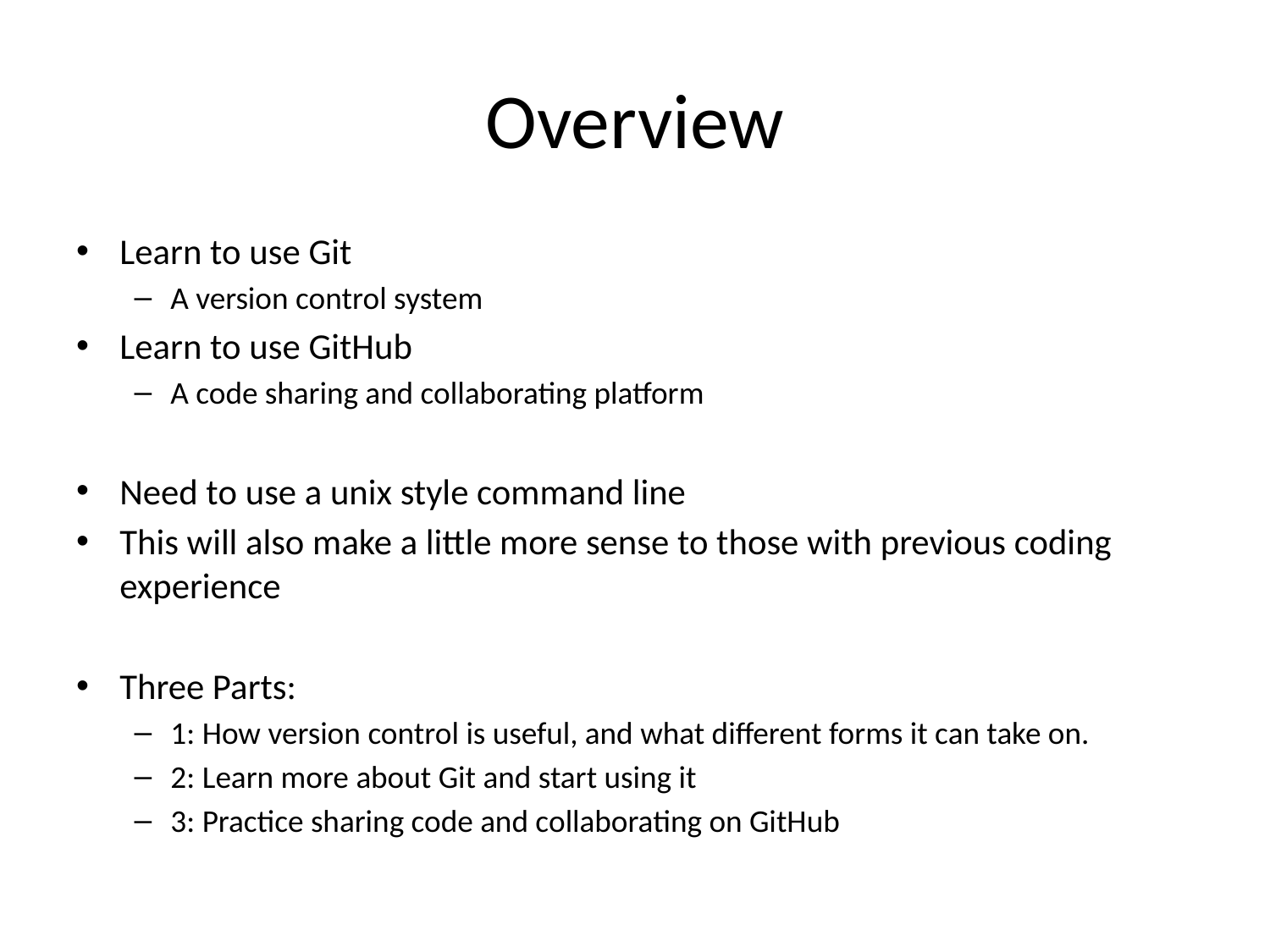

# Overview
Learn to use Git
A version control system
Learn to use GitHub
A code sharing and collaborating platform

Need to use a unix style command line
This will also make a little more sense to those with previous coding experience

Three Parts:
1: How version control is useful, and what different forms it can take on.
2: Learn more about Git and start using it
3: Practice sharing code and collaborating on GitHub